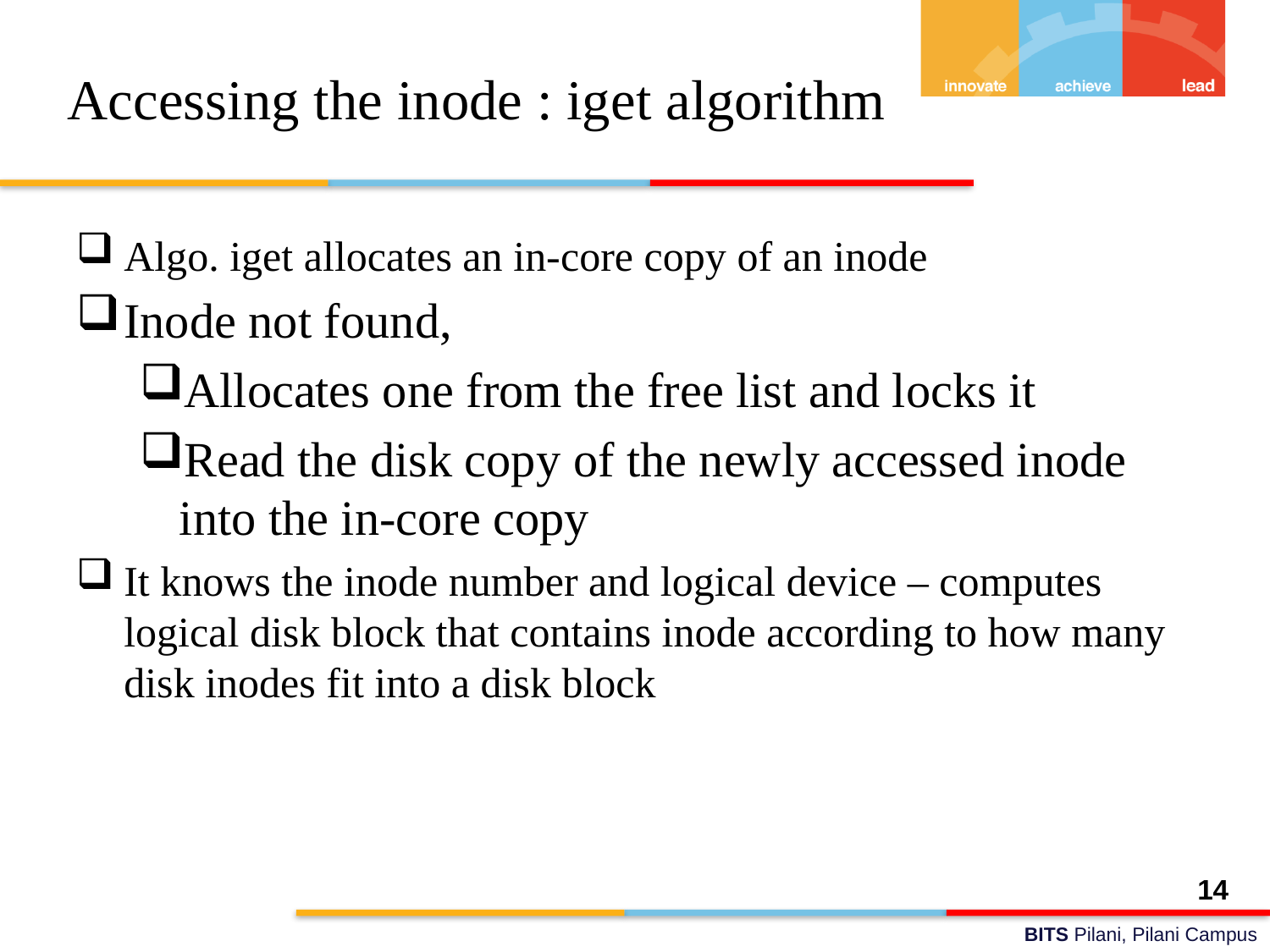

# Accessing the inode : iget algorithm
Algo. iget allocates an in-core copy of an inode
Inode not found,
Allocates one from the free list and locks it
Read the disk copy of the newly accessed inode into the in-core copy
It knows the inode number and logical device – computes logical disk block that contains inode according to how many disk inodes fit into a disk block

14